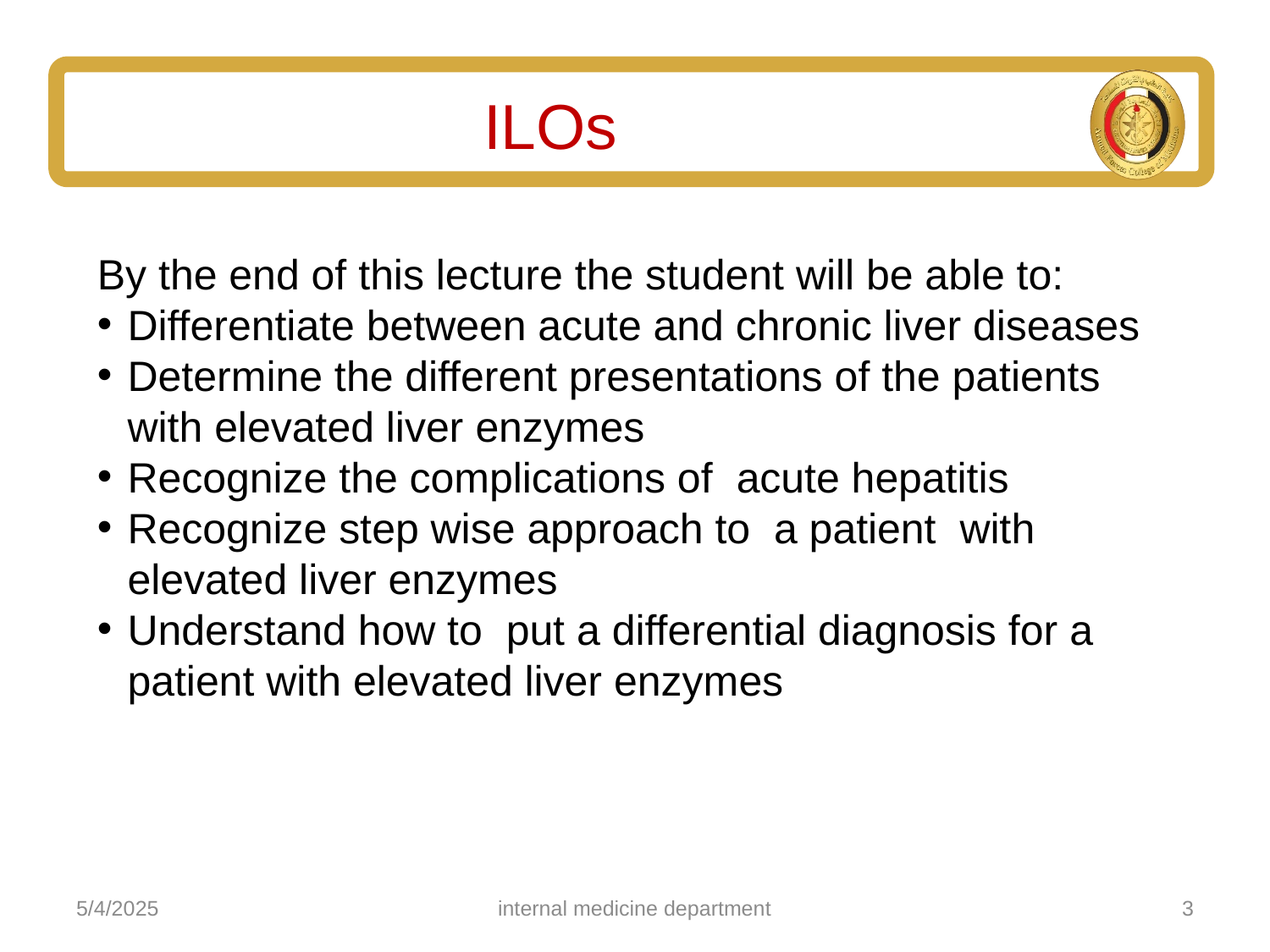

ILOs
By the end of this lecture the student will be able to:
Differentiate between acute and chronic liver diseases
Determine the different presentations of the patients with elevated liver enzymes
Recognize the complications of  acute hepatitis
Recognize step wise approach to  a patient  with elevated liver enzymes
Understand how to  put a differential diagnosis for a patient with elevated liver enzymes
5/4/2025
internal medicine department
3